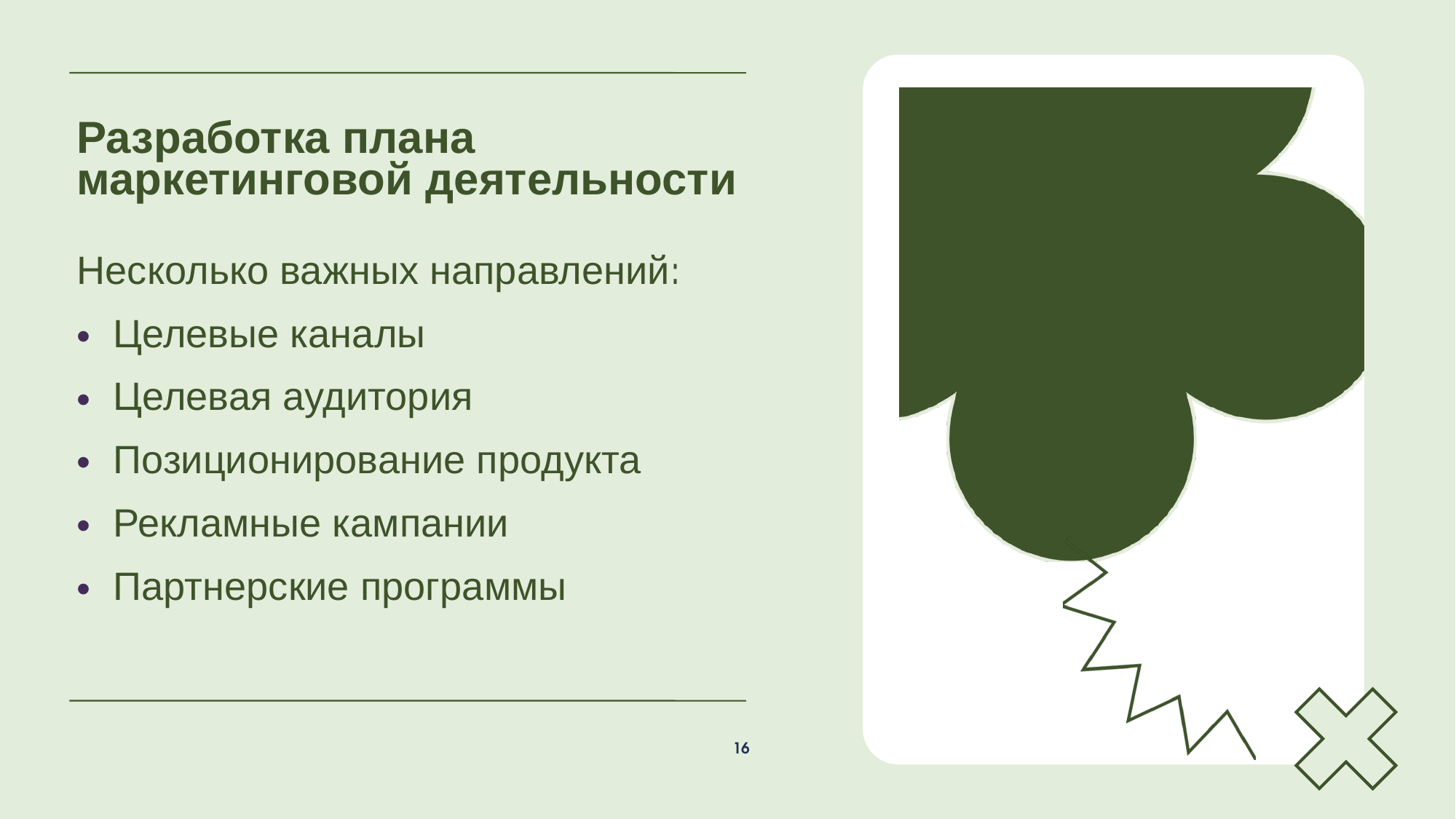

# Разработка плана маркетинговой деятельности
Несколько важных направлений:
Целевые каналы
Целевая аудитория
Позиционирование продукта
Рекламные кампании
Партнерские программы
16